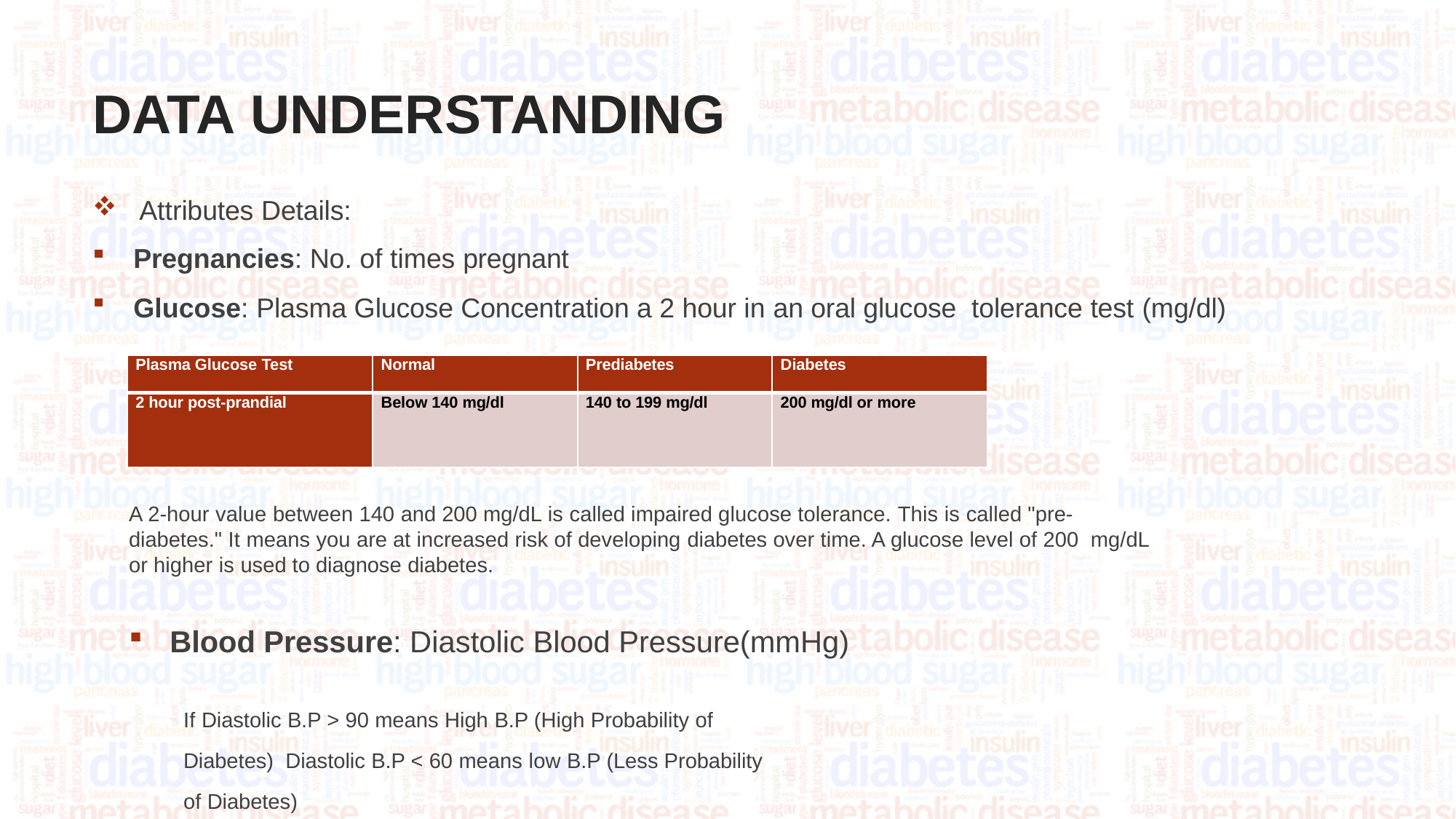

# DATA UNDERSTANDING
 Attributes Details:
Pregnancies: No. of times pregnant
Glucose: Plasma Glucose Concentration a 2 hour in an oral glucose  tolerance test (mg/dl)
| Plasma Glucose Test | Normal | Prediabetes | Diabetes |
| --- | --- | --- | --- |
| 2 hour post-prandial | Below 140 mg/dl | 140 to 199 mg/dl | 200 mg/dl or more |

A 2-hour value between 140 and 200 mg/dL is called impaired glucose tolerance. This is called "pre-  diabetes." It means you are at increased risk of developing diabetes over time. A glucose level of 200  mg/dL or higher is used to diagnose diabetes.

Blood Pressure: Diastolic Blood Pressure(mmHg)

If Diastolic B.P > 90 means High B.P (High Probability of Diabetes)  Diastolic B.P < 60 means low B.P (Less Probability of Diabetes)